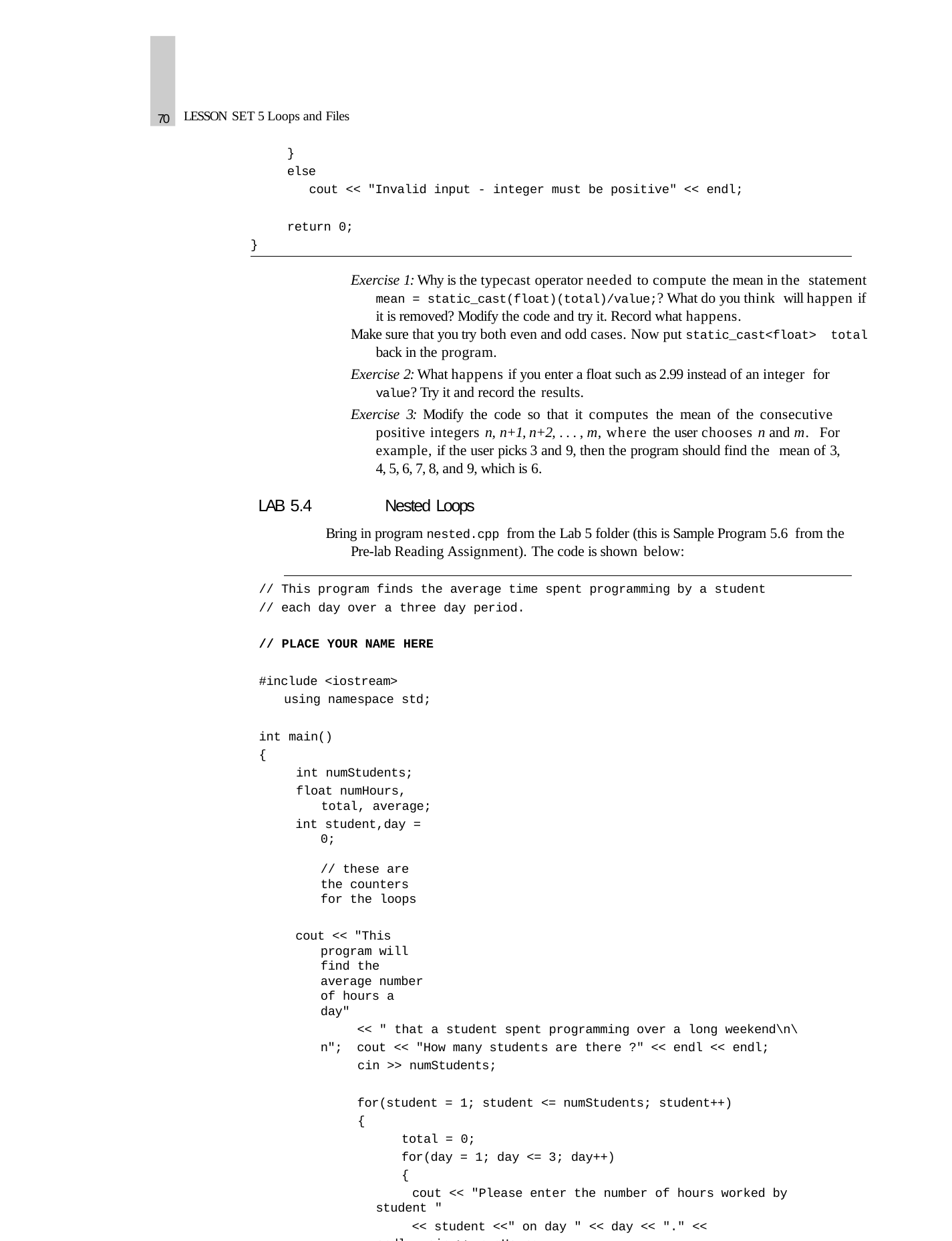

70
LESSON SET 5 Loops and Files
}
else
cout << "Invalid input - integer must be positive" << endl;

return 0;
}

Exercise 1: Why is the typecast operator needed to compute the mean in the  statement mean = static_cast(float)(total)/value;? What do you think  will happen if it is removed? Modify the code and try it. Record what happens.
Make sure that you try both even and odd cases. Now put static_cast<float>  total back in the program.
Exercise 2: What happens if you enter a float such as 2.99 instead of an integer  for value? Try it and record the results.
Exercise 3: Modify the code so that it computes the mean of the consecutive  positive integers n, n+1, n+2, . . . , m, where the user chooses n and m.  For example, if the user picks 3 and 9, then the program should find the  mean of 3, 4, 5, 6, 7, 8, and 9, which is 6.

LAB 5.4	Nested Loops
Bring in program nested.cpp from the Lab 5 folder (this is Sample Program 5.6  from the Pre-lab Reading Assignment). The code is shown below:

// This program finds the average time spent programming by a student
// each day over a three day period.

// PLACE YOUR NAME HERE

#include <iostream>  using namespace std;

int main()
{
int numStudents;
float numHours, total, average;
int student,day = 0;	// these are the counters for the loops

cout << "This program will find the average number of hours a day"
<< " that a student spent programming over a long weekend\n\n";  cout << "How many students are there ?" << endl << endl;
cin >> numStudents;

for(student = 1; student <= numStudents; student++)
{
total = 0;
for(day = 1; day <= 3; day++)
{
cout << "Please enter the number of hours worked by student "
<< student <<" on day " << day << "." << endl;  cin >> numHours;
continues